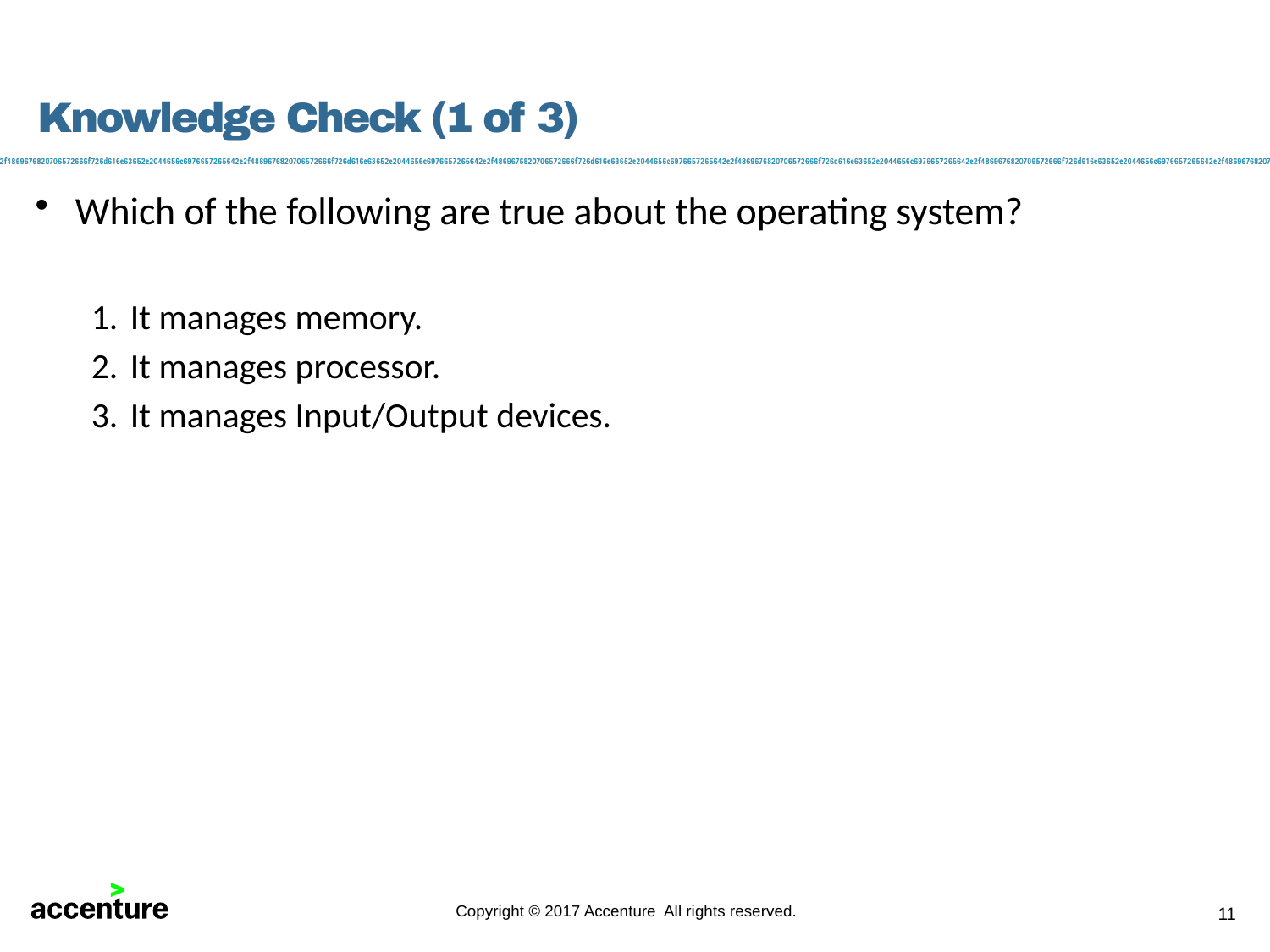

Knowledge Check (1 of 3)
Which of the following are true about the operating system?

It manages memory.
It manages processor.
It manages Input/Output devices.

11